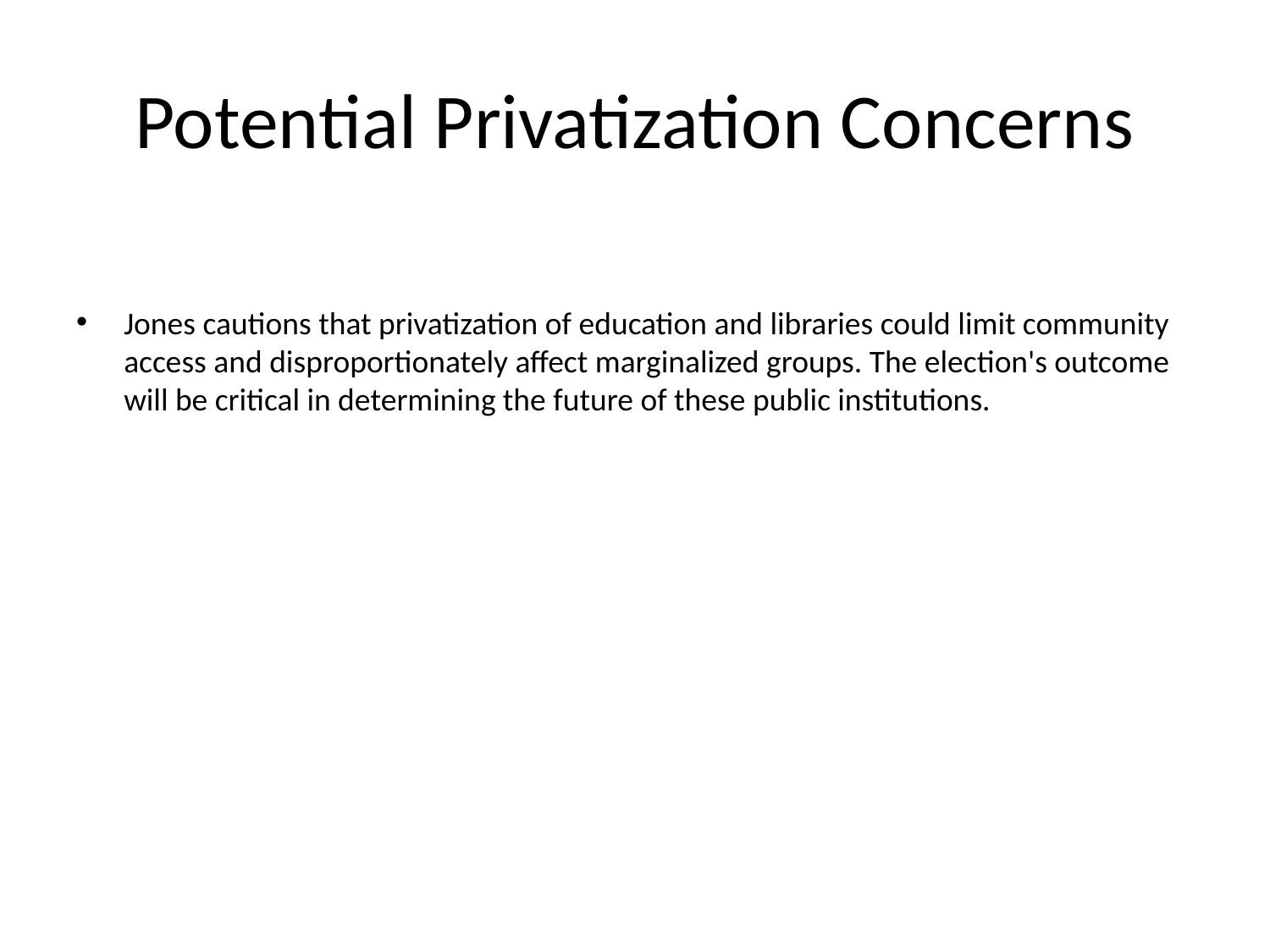

# Potential Privatization Concerns

Jones cautions that privatization of education and libraries could limit community access and disproportionately affect marginalized groups. The election's outcome will be critical in determining the future of these public institutions.